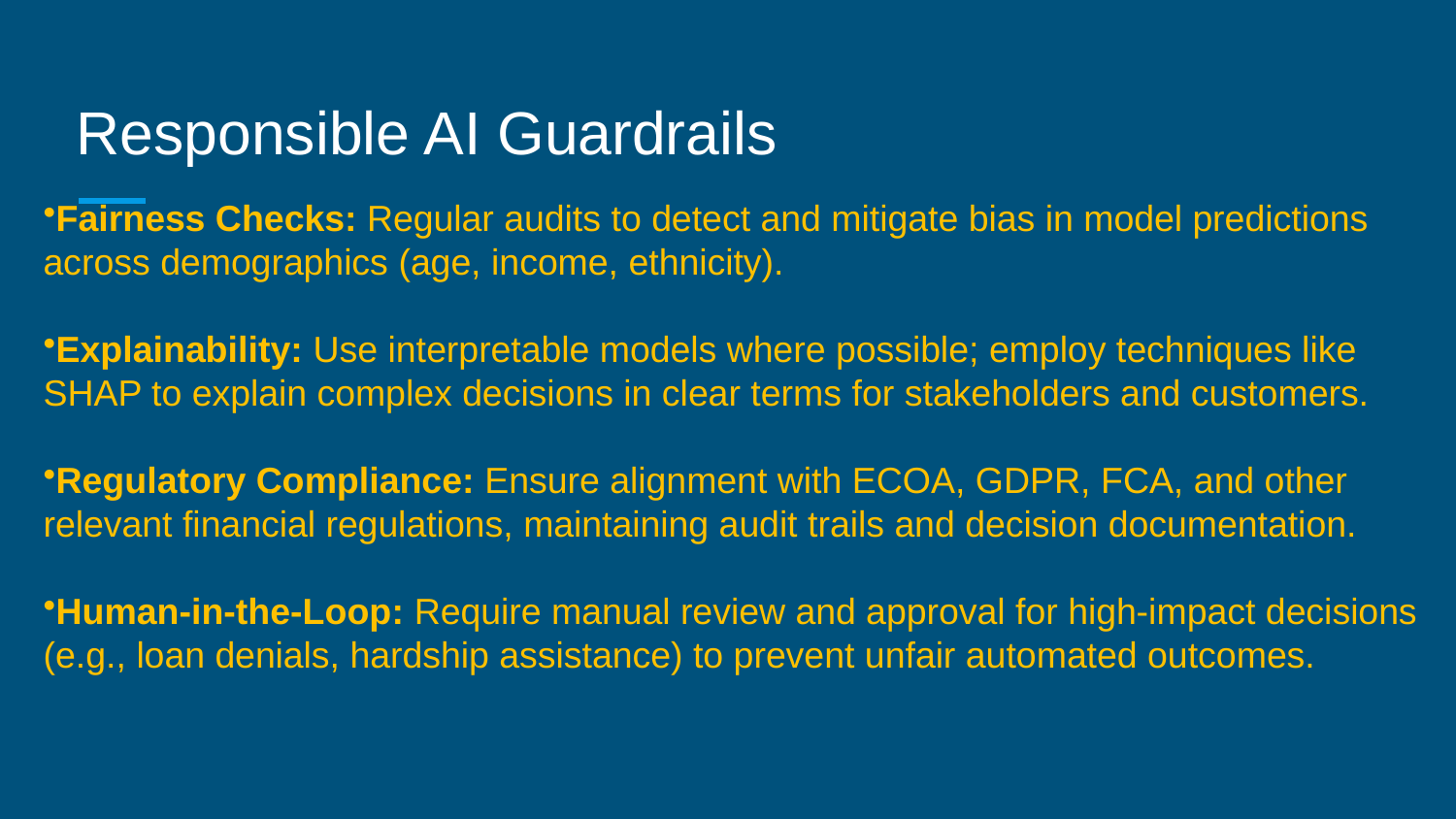

# Responsible AI Guardrails
Fairness Checks: Regular audits to detect and mitigate bias in model predictions across demographics (age, income, ethnicity).

Explainability: Use interpretable models where possible; employ techniques like SHAP to explain complex decisions in clear terms for stakeholders and customers.

Regulatory Compliance: Ensure alignment with ECOA, GDPR, FCA, and other relevant financial regulations, maintaining audit trails and decision documentation.

Human-in-the-Loop: Require manual review and approval for high-impact decisions (e.g., loan denials, hardship assistance) to prevent unfair automated outcomes.